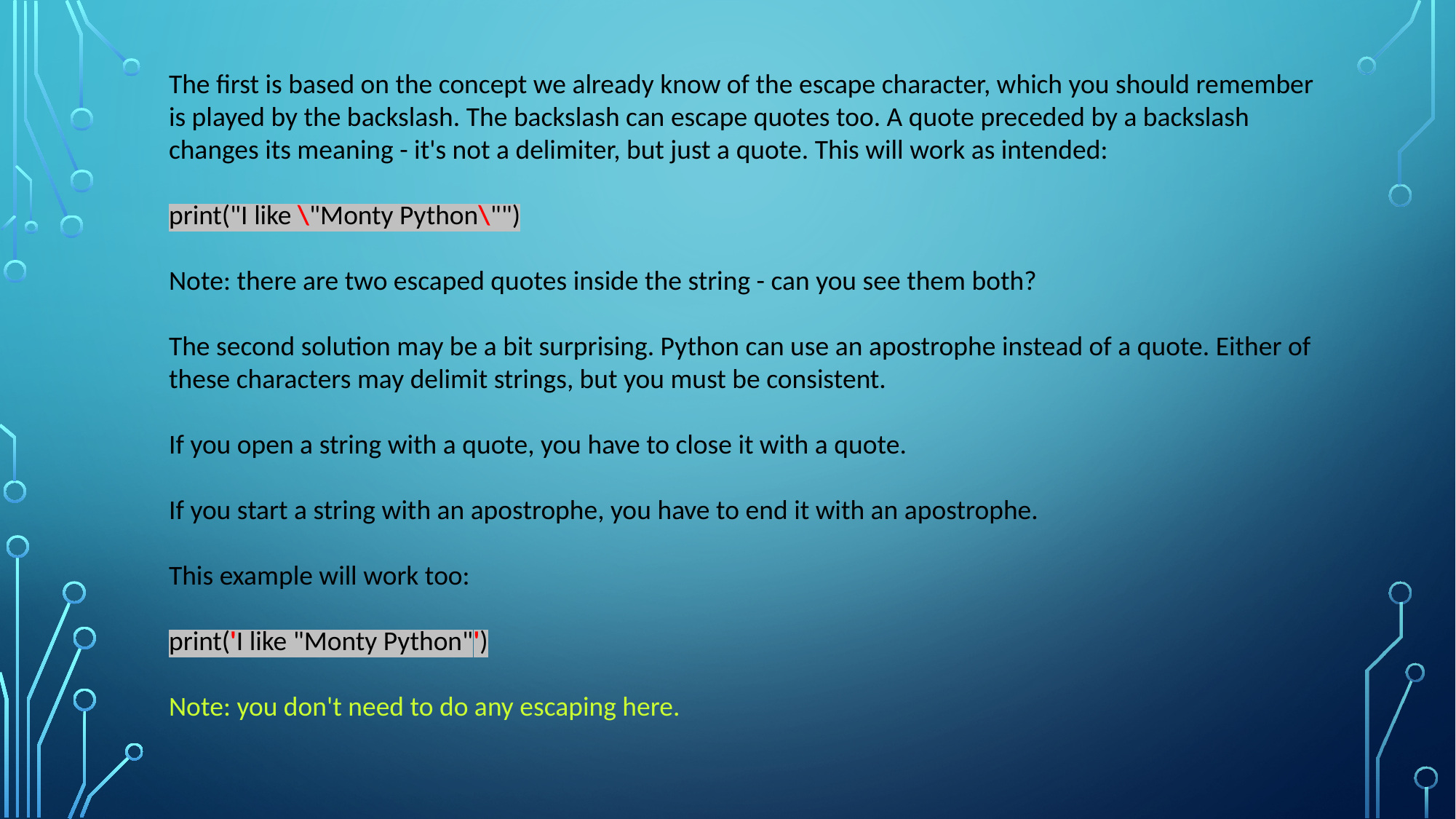

The first is based on the concept we already know of the escape character, which you should remember is played by the backslash. The backslash can escape quotes too. A quote preceded by a backslash changes its meaning - it's not a delimiter, but just a quote. This will work as intended:

print("I like \"Monty Python\"")

Note: there are two escaped quotes inside the string - can you see them both?

The second solution may be a bit surprising. Python can use an apostrophe instead of a quote. Either of these characters may delimit strings, but you must be consistent.

If you open a string with a quote, you have to close it with a quote.

If you start a string with an apostrophe, you have to end it with an apostrophe.

This example will work too:

print('I like "Monty Python"')

Note: you don't need to do any escaping here.